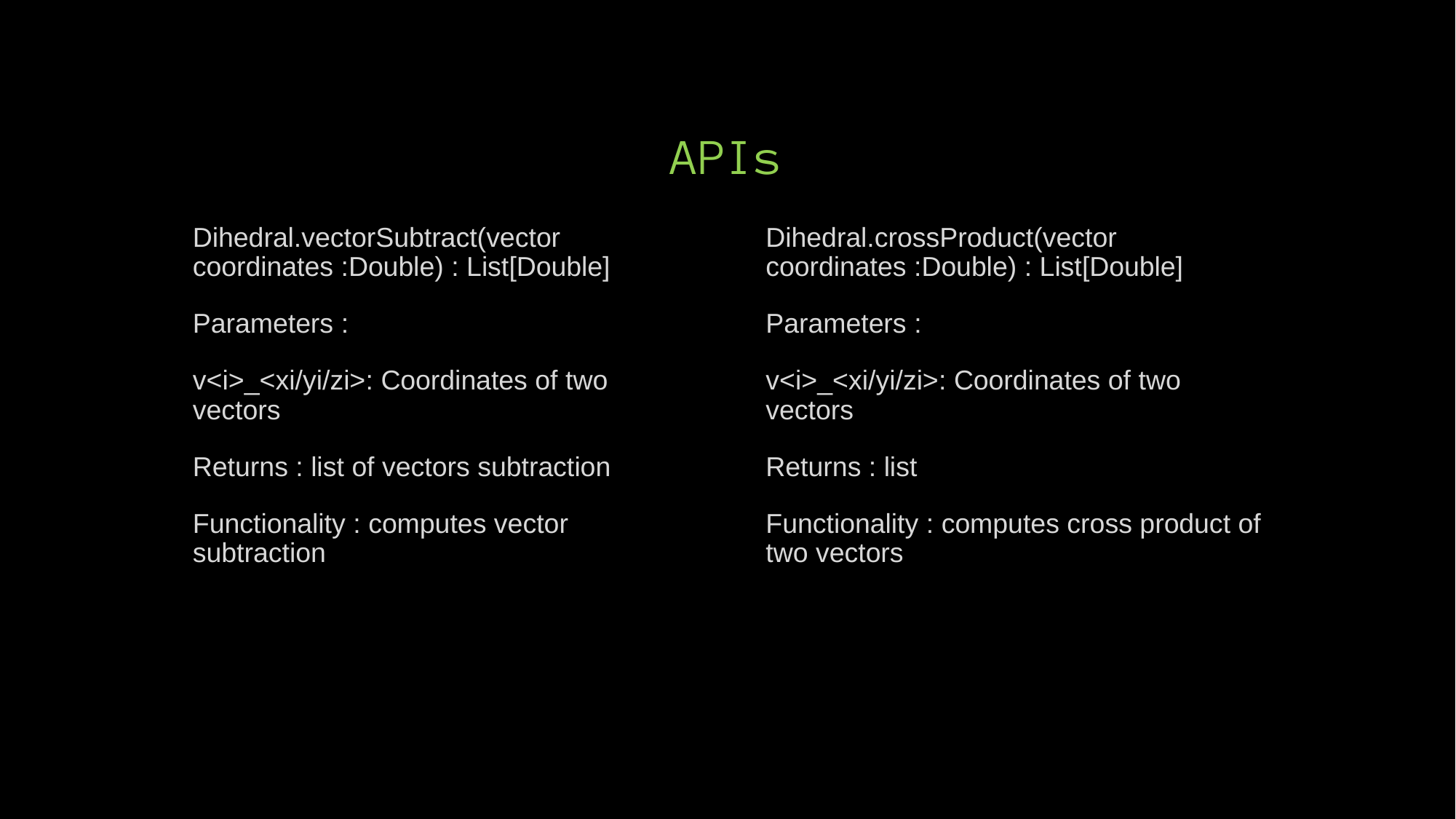

# APIs
Dihedral.vectorSubtract(vector coordinates :Double) : List[Double]
Parameters :
v<i>_<xi/yi/zi>: Coordinates of two vectors
Returns : list of vectors subtraction
Functionality : computes vector subtraction

Dihedral.crossProduct(vector coordinates :Double) : List[Double]
Parameters :
v<i>_<xi/yi/zi>: Coordinates of two vectors
Returns : list
Functionality : computes cross product of two vectors